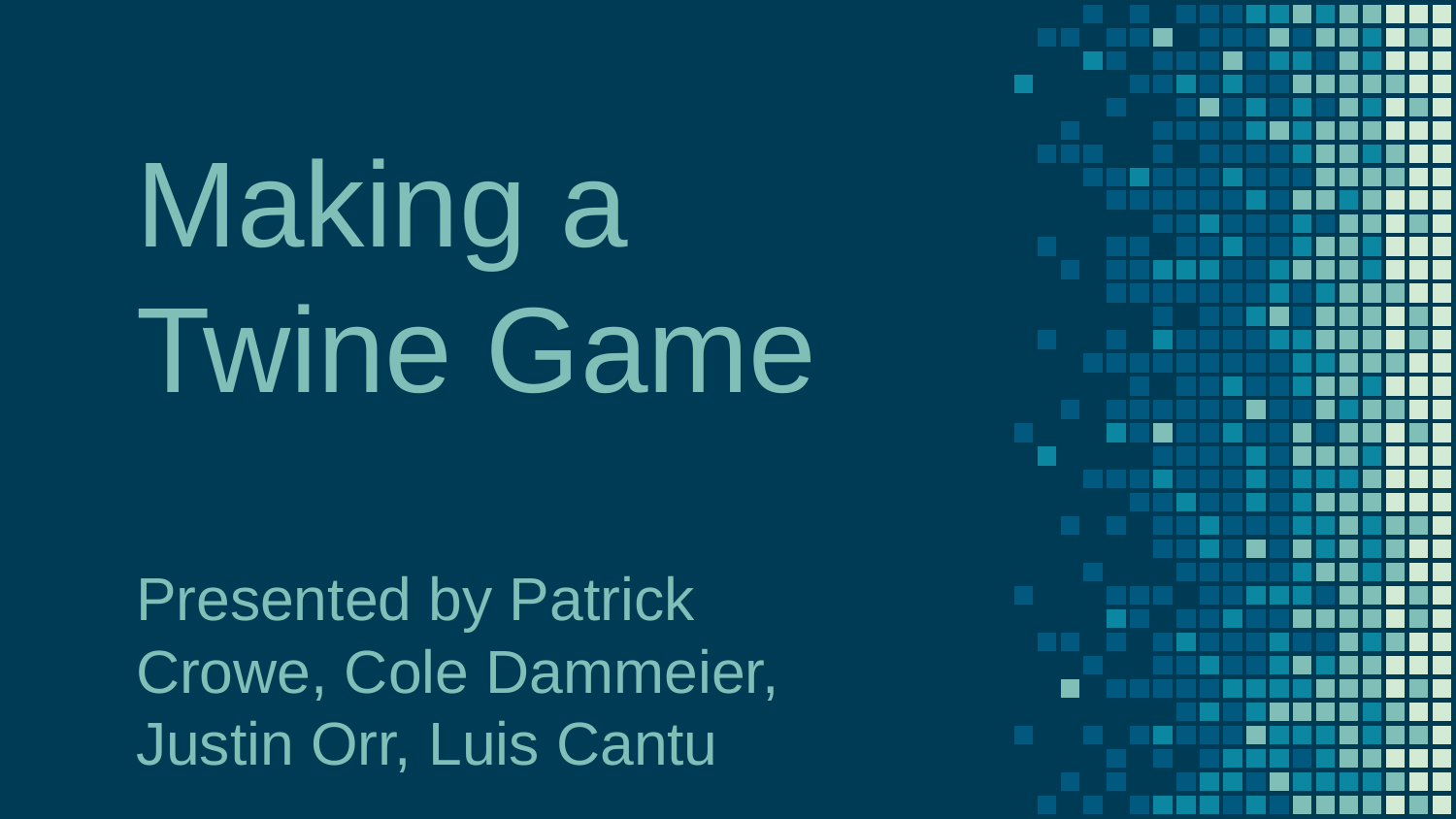

# Making a Twine Game
Presented by Patrick Crowe, Cole Dammeier, Justin Orr, Luis Cantu